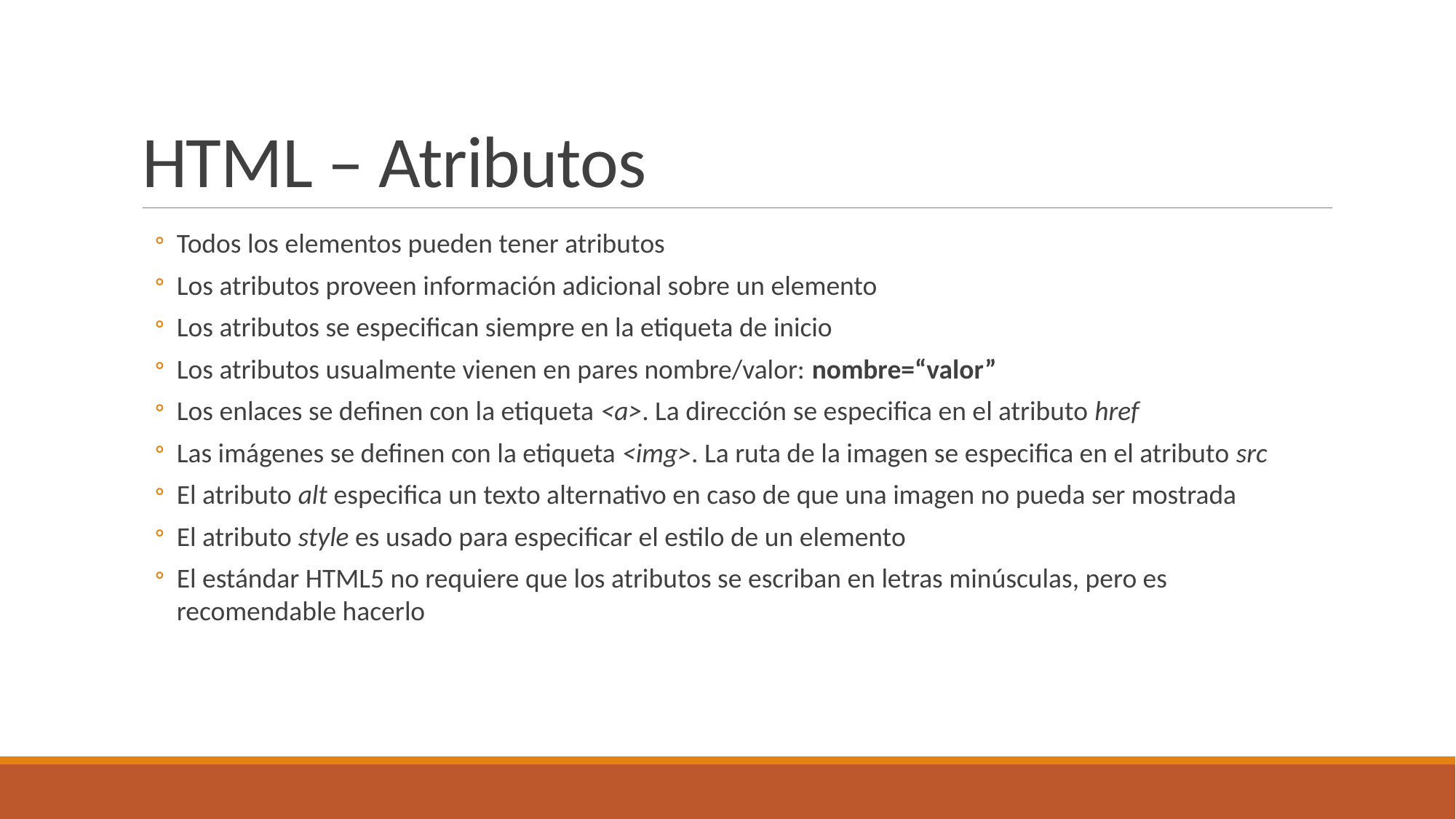

# HTML – Atributos
Todos los elementos pueden tener atributos
Los atributos proveen información adicional sobre un elemento
Los atributos se especifican siempre en la etiqueta de inicio
Los atributos usualmente vienen en pares nombre/valor: nombre=“valor”
Los enlaces se definen con la etiqueta <a>. La dirección se especifica en el atributo href
Las imágenes se definen con la etiqueta <img>. La ruta de la imagen se especifica en el atributo src
El atributo alt especifica un texto alternativo en caso de que una imagen no pueda ser mostrada
El atributo style es usado para especificar el estilo de un elemento
El estándar HTML5 no requiere que los atributos se escriban en letras minúsculas, pero es recomendable hacerlo